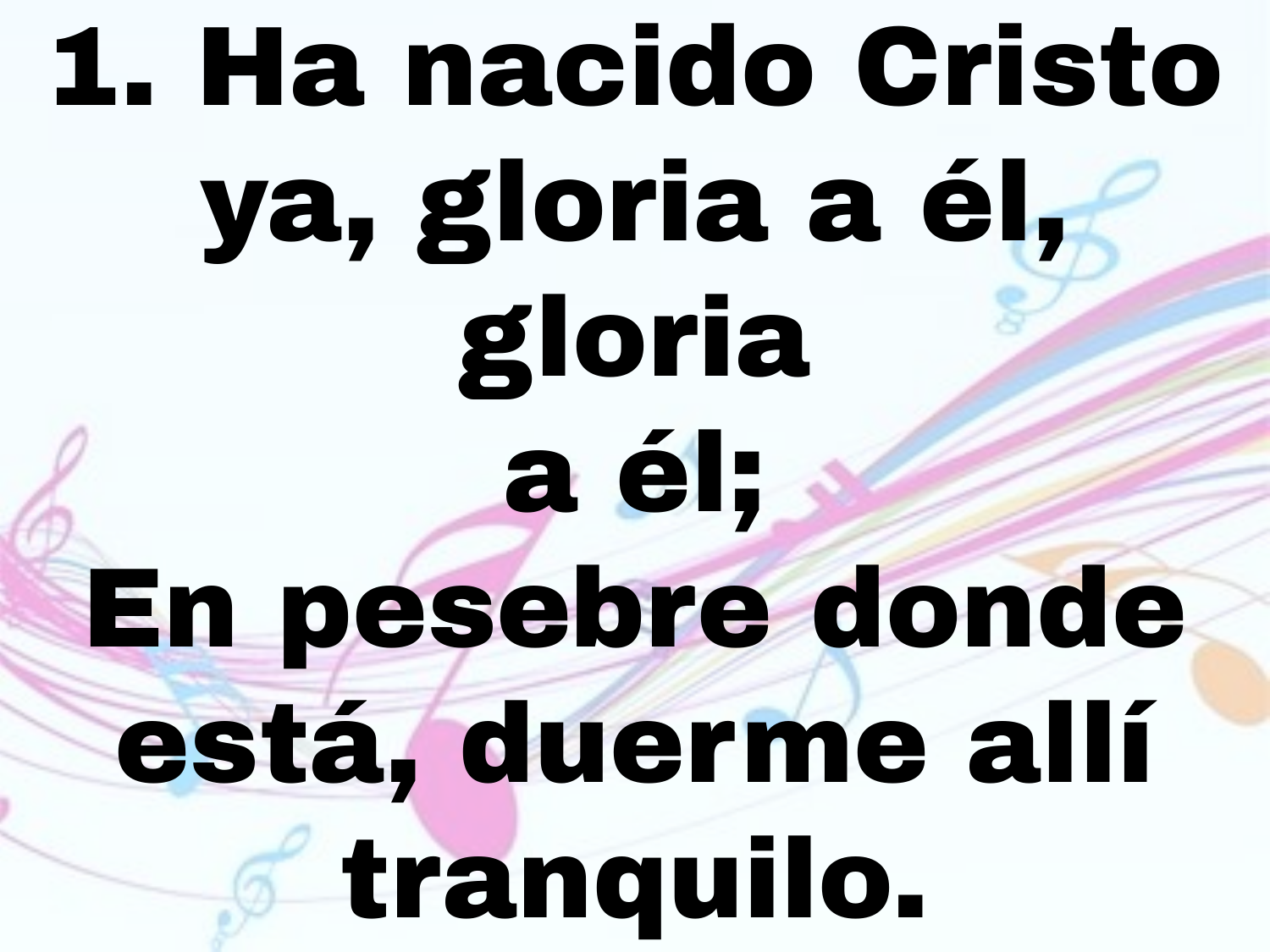

1. Ha nacido Cristo ya, gloria a él, gloria
a él;
En pesebre donde está, duerme allí
tranquilo.